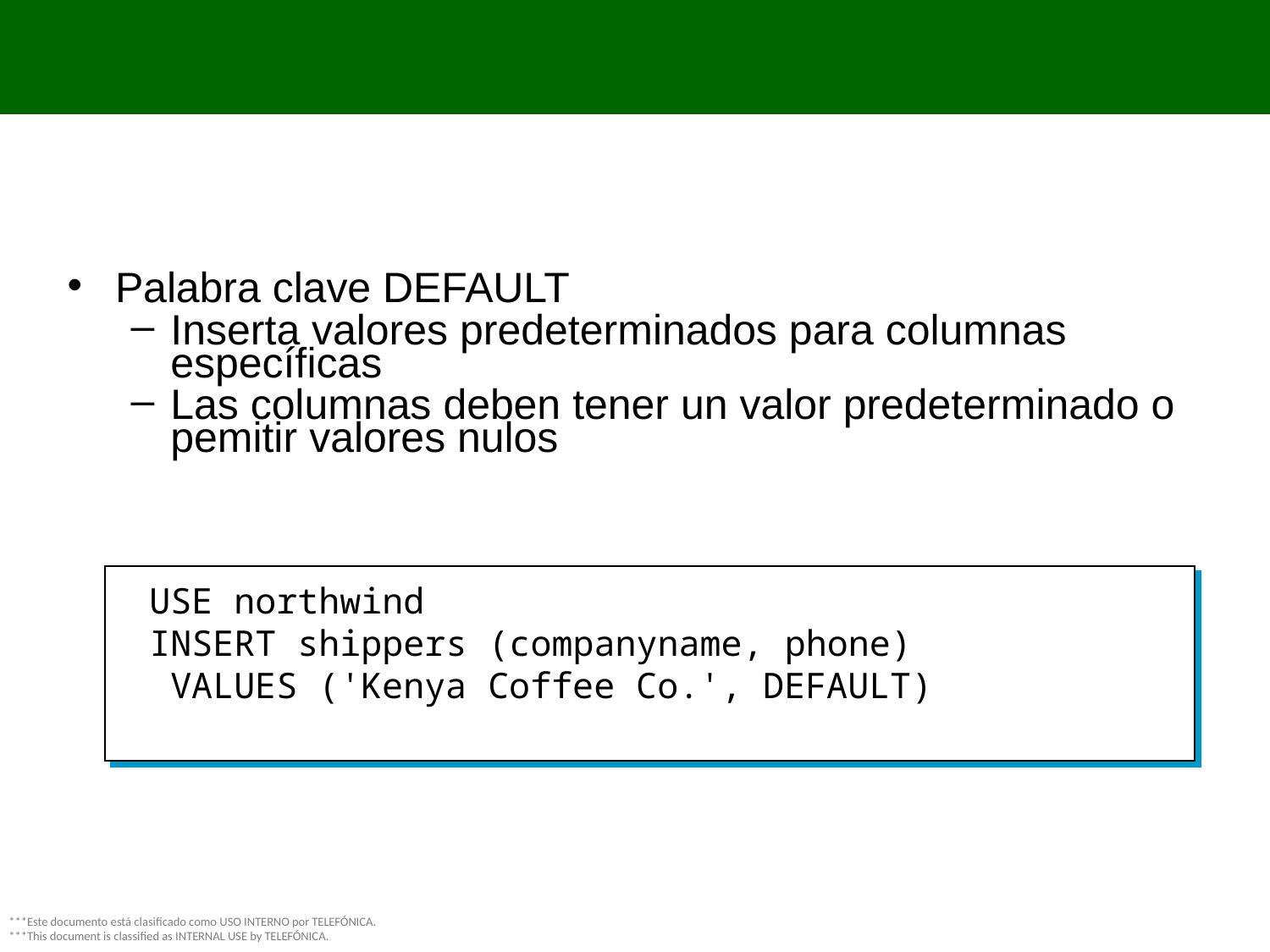

# 5. Inserción de datos mediante valores de columna predeterminados
Palabra clave DEFAULT
Inserta valores predeterminados para columnas
específicas
Las columnas deben tener un valor predeterminado o
pemitir valores nulos
USE northwind
INSERT shippers (companyname, phone)
 VALUES ('Kenya Coffee Co.', DEFAULT)